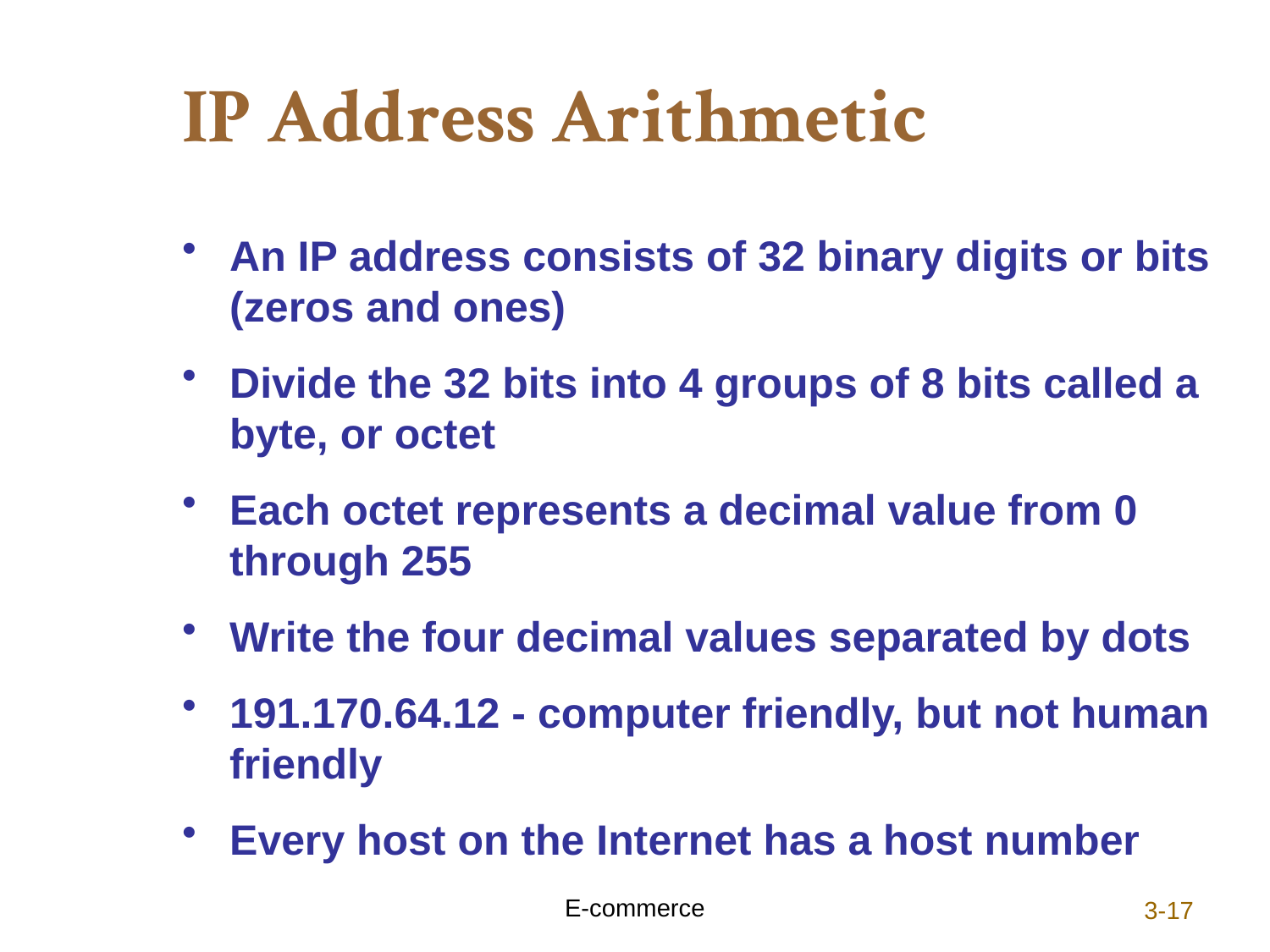

# IP Address Arithmetic
An IP address consists of 32 binary digits or bits (zeros and ones)
Divide the 32 bits into 4 groups of 8 bits called a byte, or octet
Each octet represents a decimal value from 0 through 255
Write the four decimal values separated by dots
191.170.64.12 - computer friendly, but not human friendly
Every host on the Internet has a host number

E-commerce
3-17